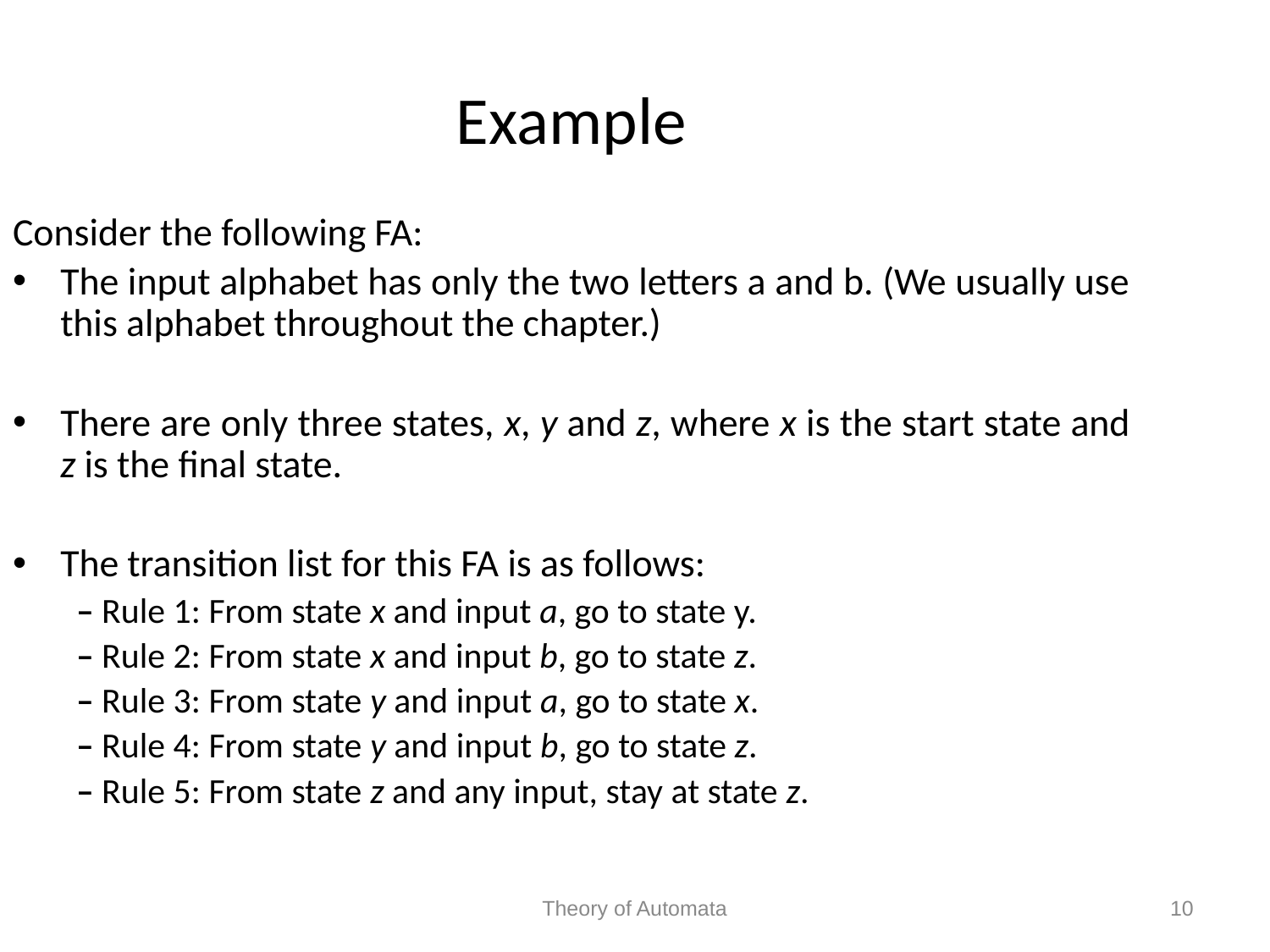

Example
Consider the following FA:
The input alphabet has only the two letters a and b. (We usually use this alphabet throughout the chapter.)

There are only three states, x, y and z, where x is the start state and z is the final state.

The transition list for this FA is as follows:
– Rule 1: From state x and input a, go to state y.
– Rule 2: From state x and input b, go to state z.
– Rule 3: From state y and input a, go to state x.
– Rule 4: From state y and input b, go to state z.
– Rule 5: From state z and any input, stay at state z.
Theory of Automata
10